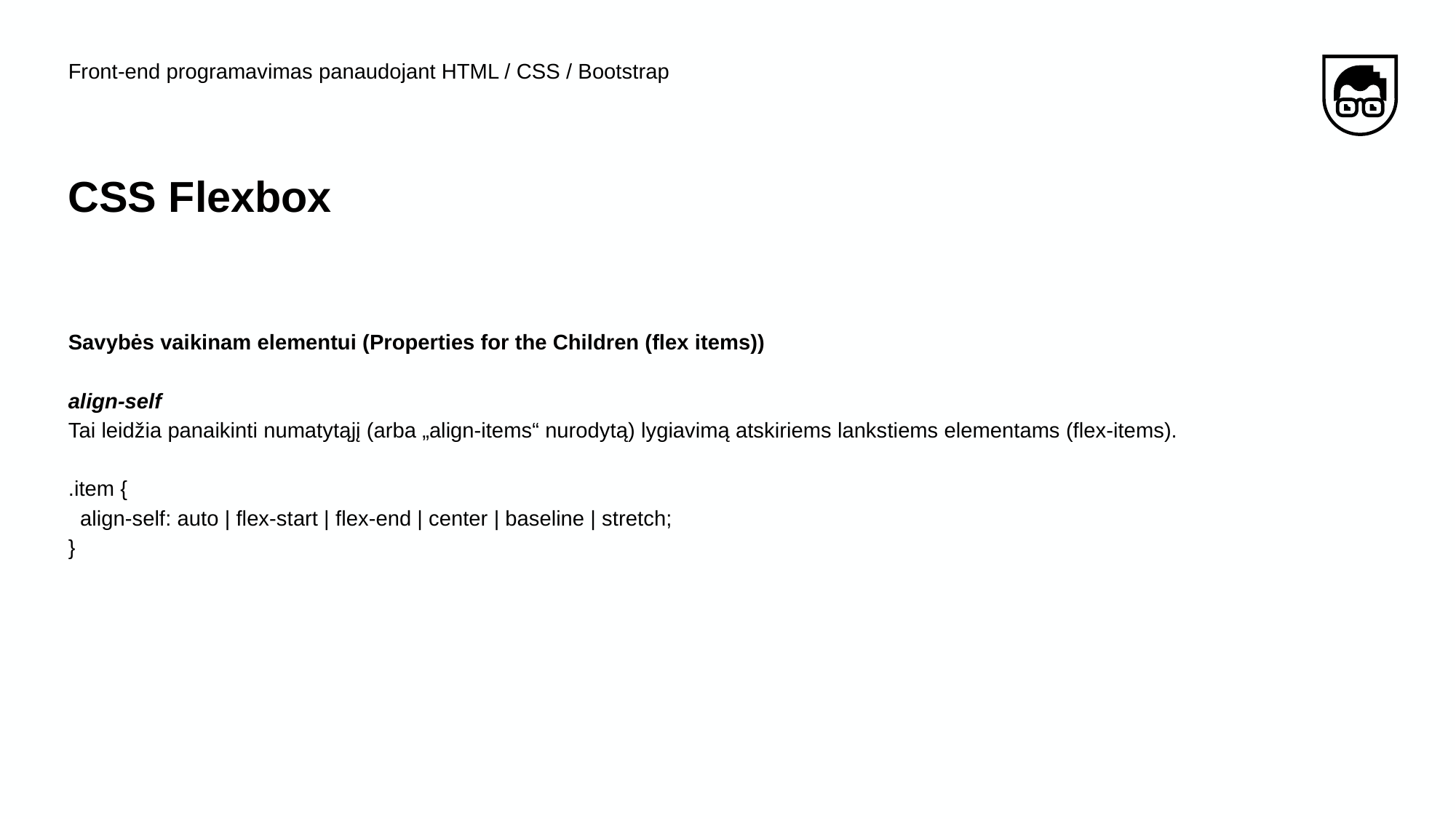

Front-end programavimas panaudojant HTML / CSS / Bootstrap
# CSS Flexbox
Savybės vaikinam elementui (Properties for the Children (flex items))

align-self
Tai leidžia panaikinti numatytąjį (arba „align-items“ nurodytą) lygiavimą atskiriems lankstiems elementams (flex-items).

.item {
  align-self: auto | flex-start | flex-end | center | baseline | stretch;
}